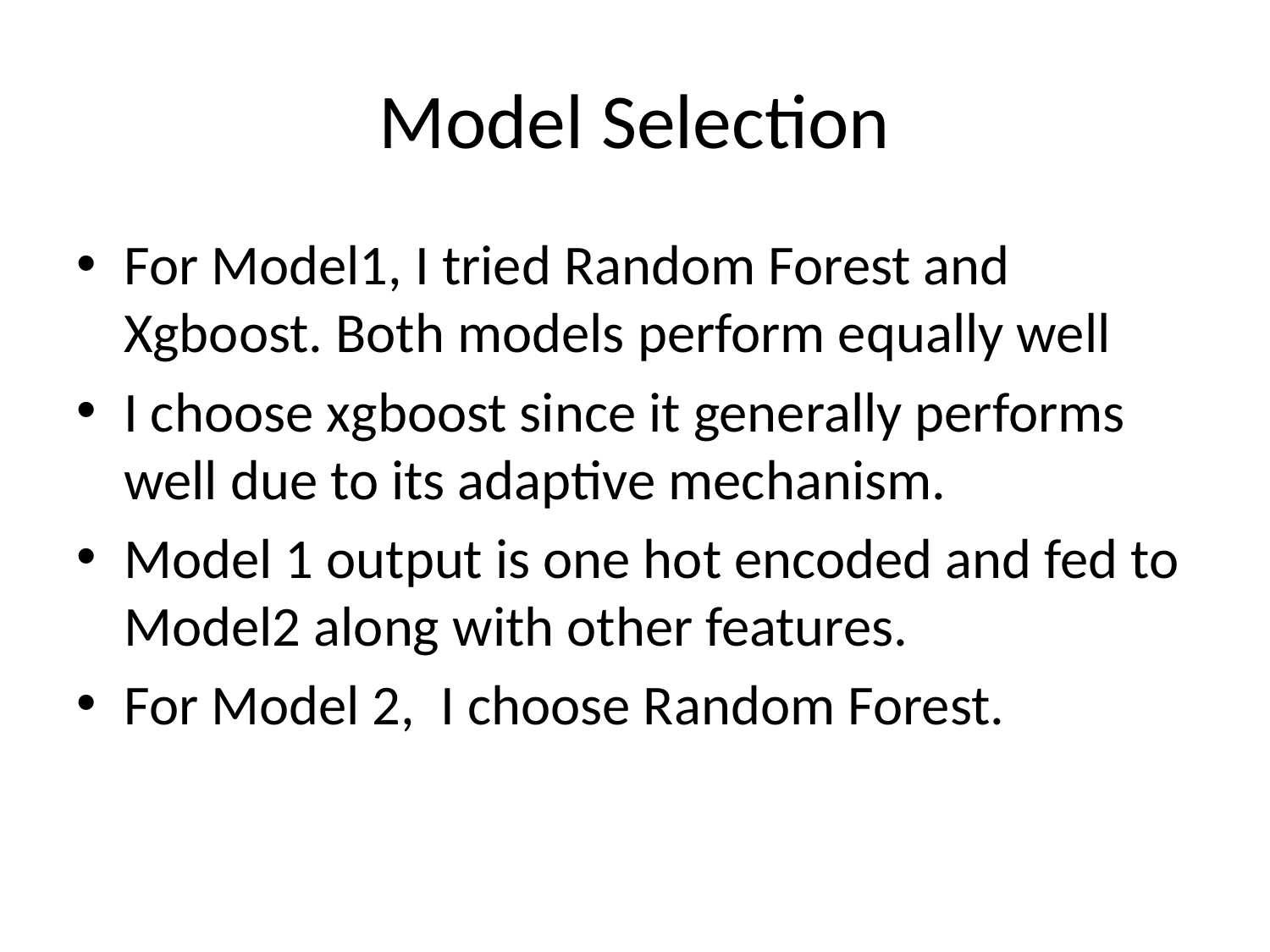

# Model Selection
For Model1, I tried Random Forest and Xgboost. Both models perform equally well
I choose xgboost since it generally performs well due to its adaptive mechanism.
Model 1 output is one hot encoded and fed to Model2 along with other features.
For Model 2,  I choose Random Forest.